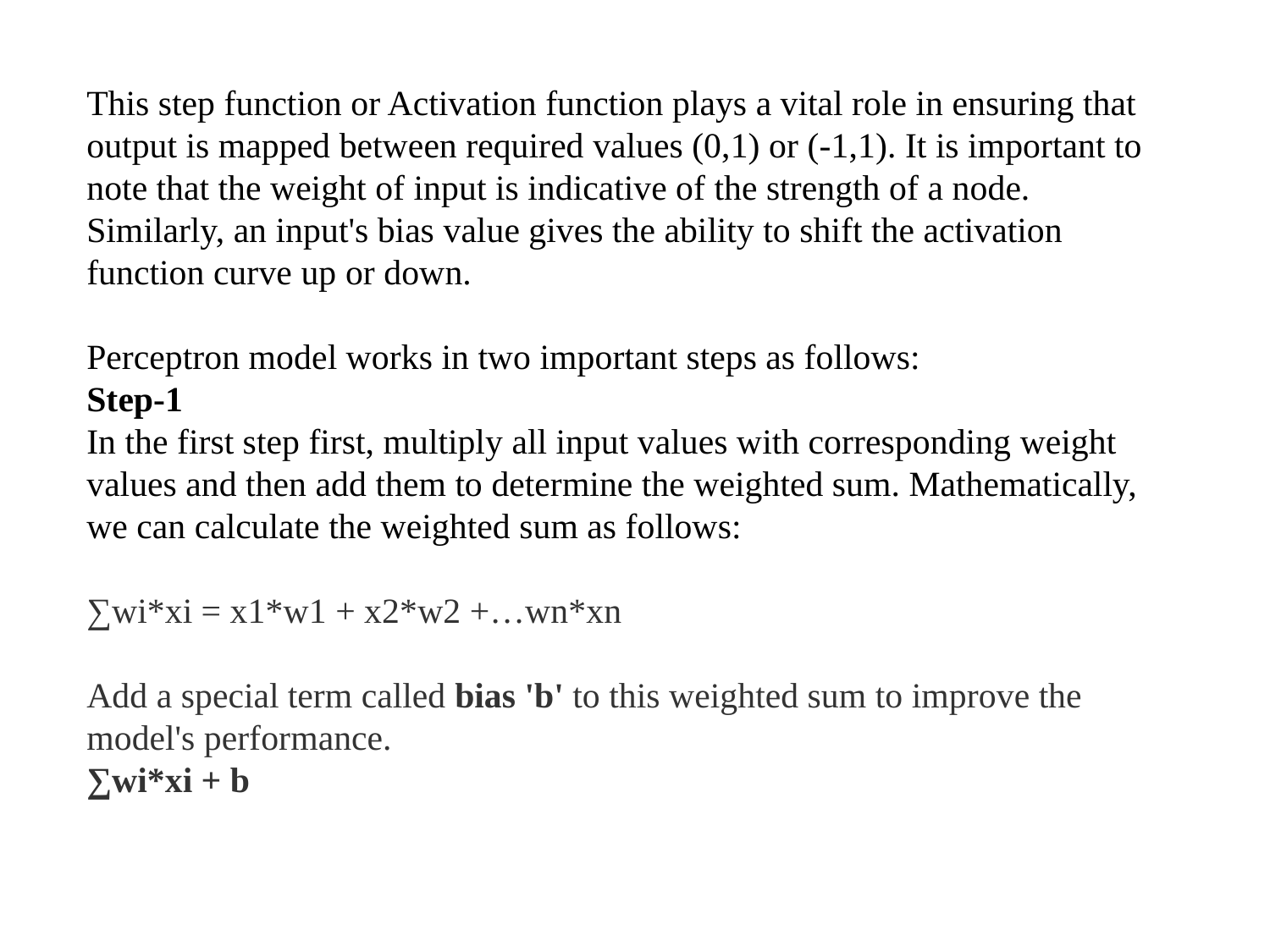

This step function or Activation function plays a vital role in ensuring that output is mapped between required values (0,1) or (-1,1). It is important to note that the weight of input is indicative of the strength of a node. Similarly, an input's bias value gives the ability to shift the activation function curve up or down.

Perceptron model works in two important steps as follows:
Step-1
In the first step first, multiply all input values with corresponding weight values and then add them to determine the weighted sum. Mathematically, we can calculate the weighted sum as follows:

∑wi*xi = x1*w1 + x2*w2 +…wn*xn

Add a special term called bias 'b' to this weighted sum to improve the model's performance.
∑wi*xi + b